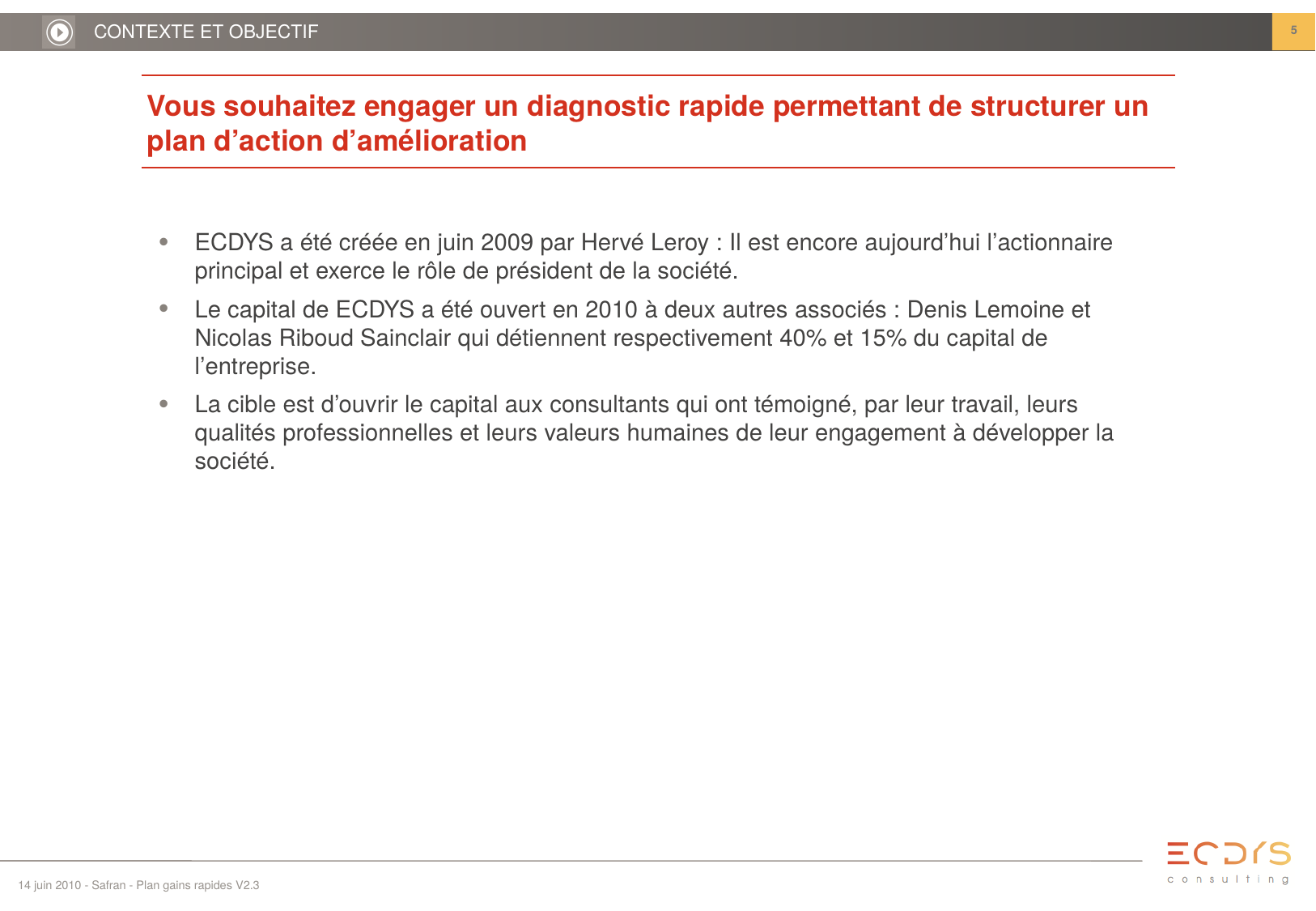

5
CONTEXTE ET OBJECTIF
# Vous souhaitez engager un diagnostic rapide permettant de structurer un plan d’action d’amélioration
ECDYS a été créée en juin 2009 par Hervé Leroy : Il est encore aujourd’hui l’actionnaire principal et exerce le rôle de président de la société.
Le capital de ECDYS a été ouvert en 2010 à deux autres associés : Denis Lemoine et Nicolas Riboud Sainclair qui détiennent respectivement 40% et 15% du capital de l’entreprise.
La cible est d’ouvrir le capital aux consultants qui ont témoigné, par leur travail, leurs qualités professionnelles et leurs valeurs humaines de leur engagement à développer la société.
14 juin 2010 - Safran - Plan gains rapides V2.3